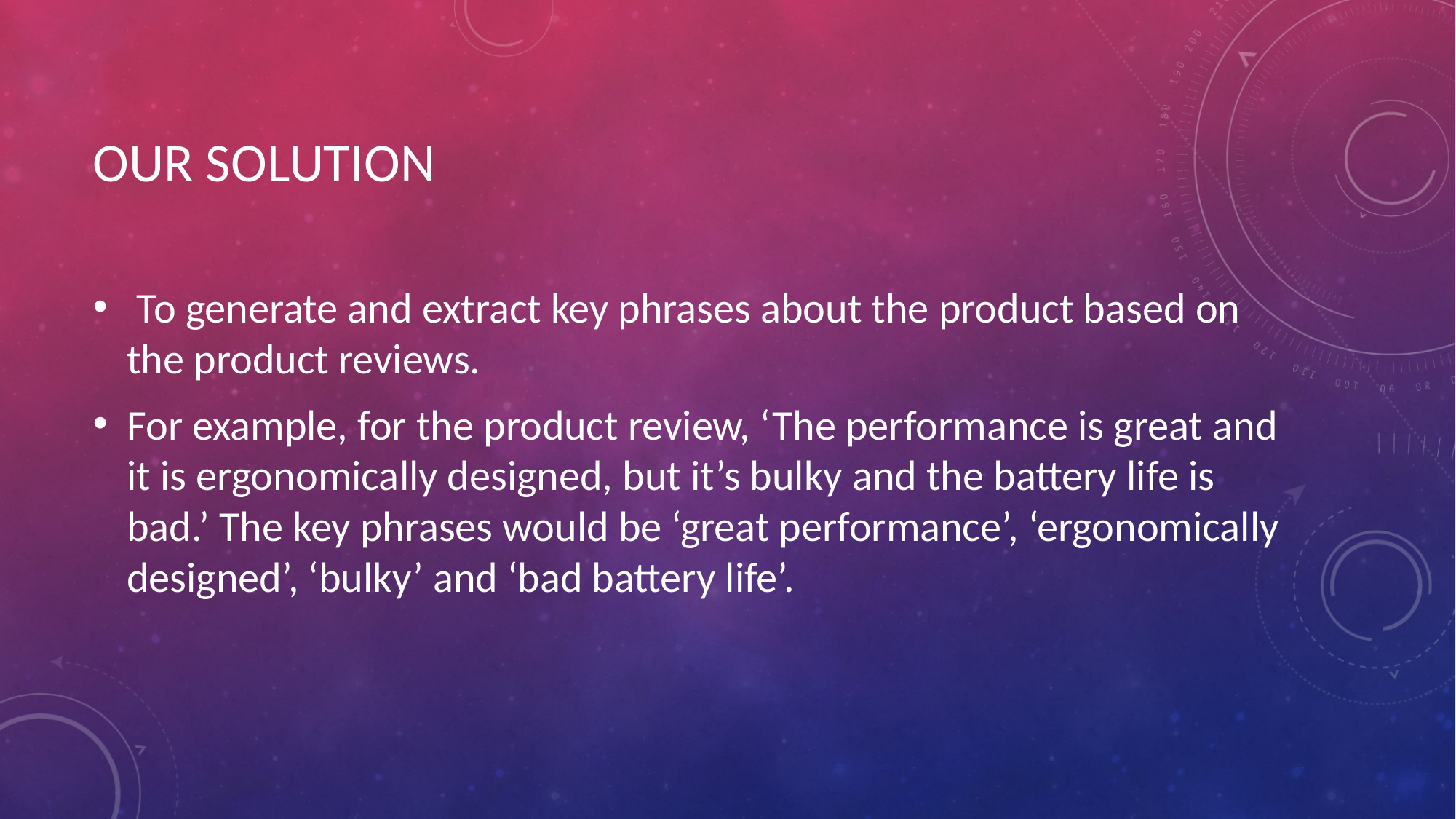

# Our solution
 To generate and extract key phrases about the product based on the product reviews.
For example, for the product review, ‘The performance is great and it is ergonomically designed, but it’s bulky and the battery life is bad.’ The key phrases would be ‘great performance’, ‘ergonomically designed’, ‘bulky’ and ‘bad battery life’.